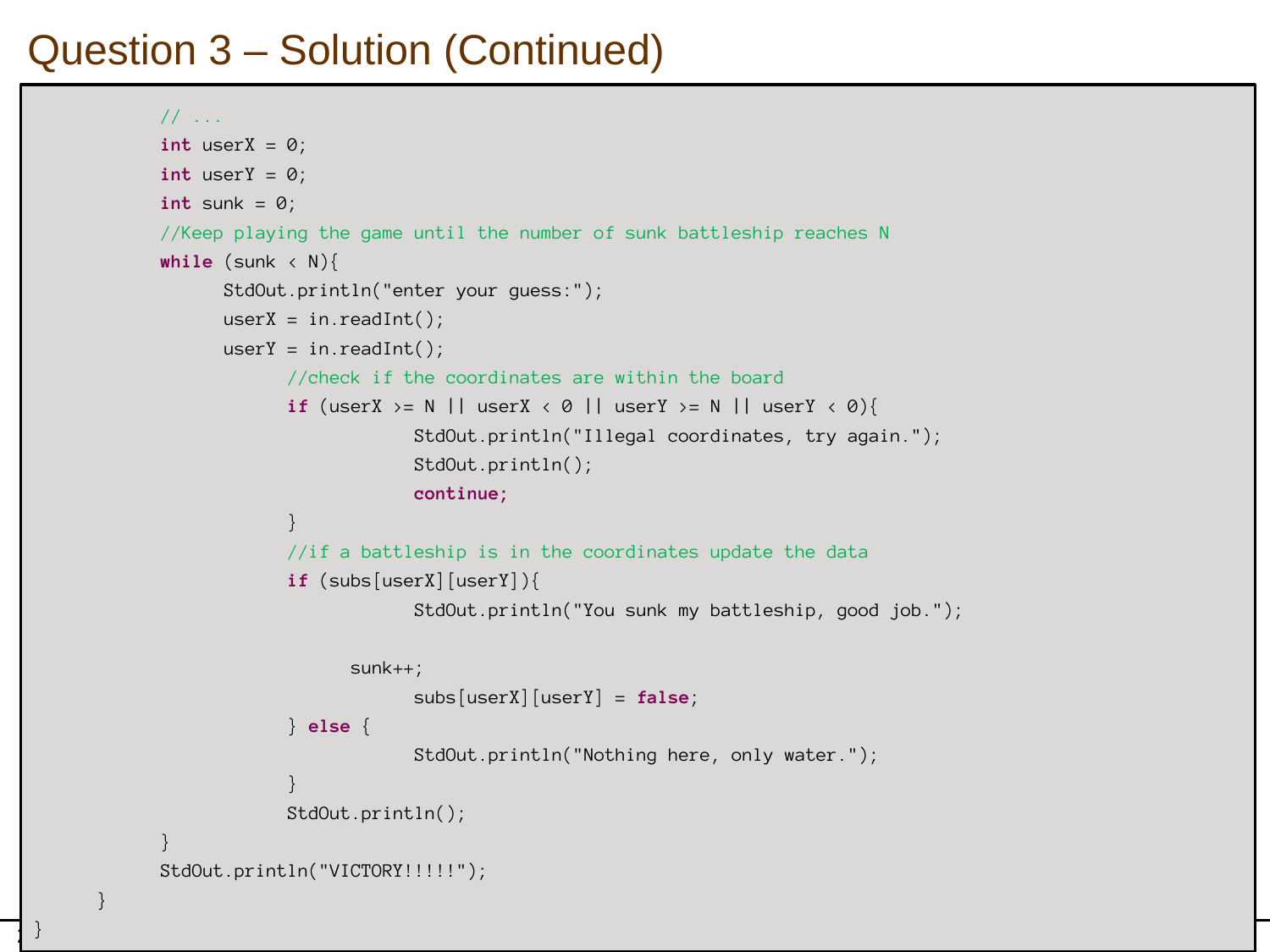

Question 3 – Solution (Continued)
// ...
int userX = 0;
int userY = 0;
int sunk = 0;
//Keep playing the game until the number of sunk battleship reaches N
while (sunk < N){
StdOut.println("enter your guess:");
userX = in.readInt();
userY = in.readInt();
	//check if the coordinates are within the board
	if (userX >= N || userX < 0 || userY >= N || userY < 0){
		StdOut.println("Illegal coordinates, try again.");
		StdOut.println();
		continue;
	}
	//if a battleship is in the coordinates update the data
	if (subs[userX][userY]){
		StdOut.println("You sunk my battleship, good job.");
sunk++;
		subs[userX][userY] = false;
	} else {
		StdOut.println("Nothing here, only water.");
	}
	StdOut.println();
}
StdOut.println("VICTORY!!!!!");
}
}
20